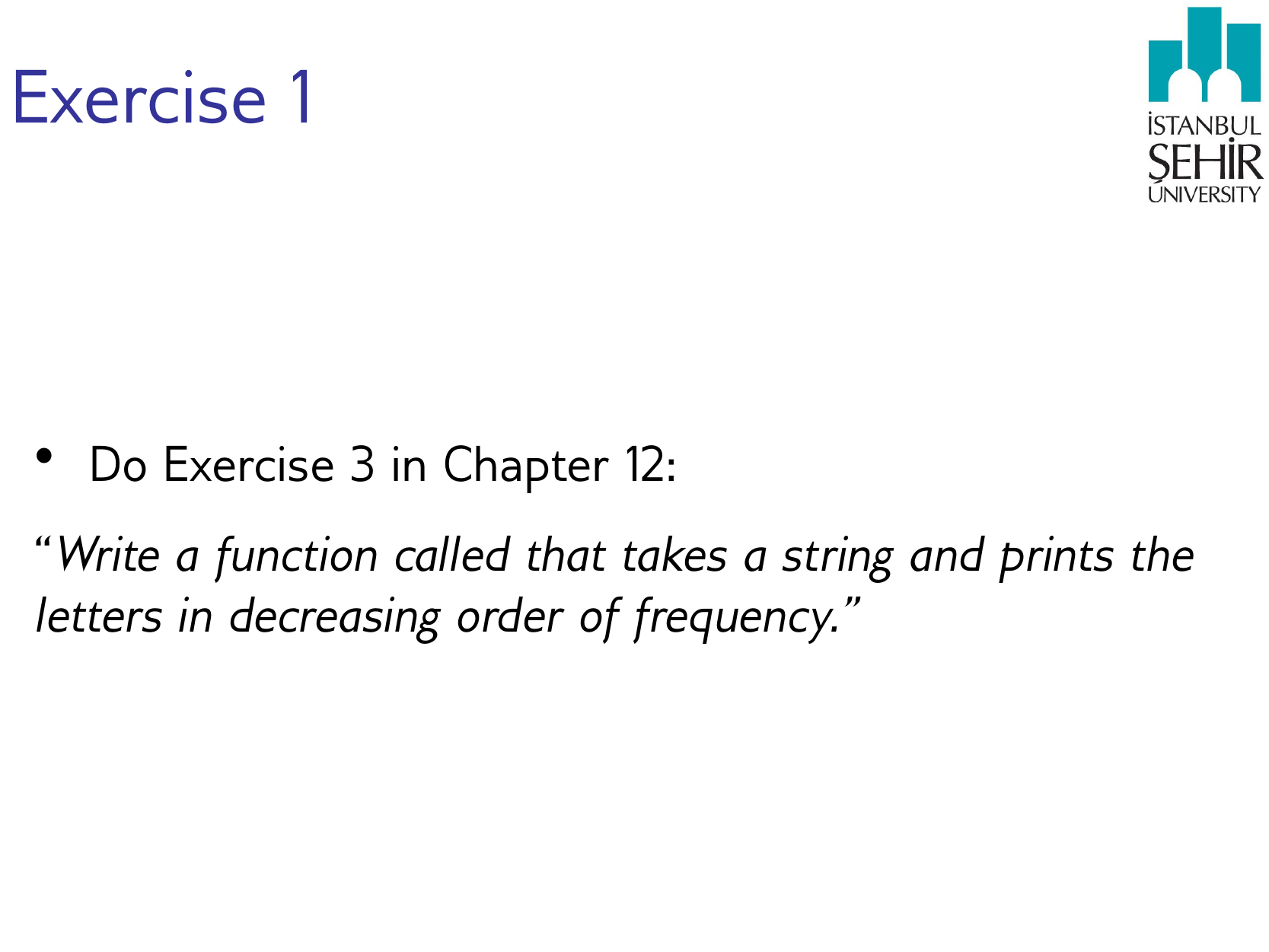

# Exercise 1
Do Exercise 3 in Chapter 12:
“Write a function called that takes a string and prints the letters in decreasing order of frequency.”